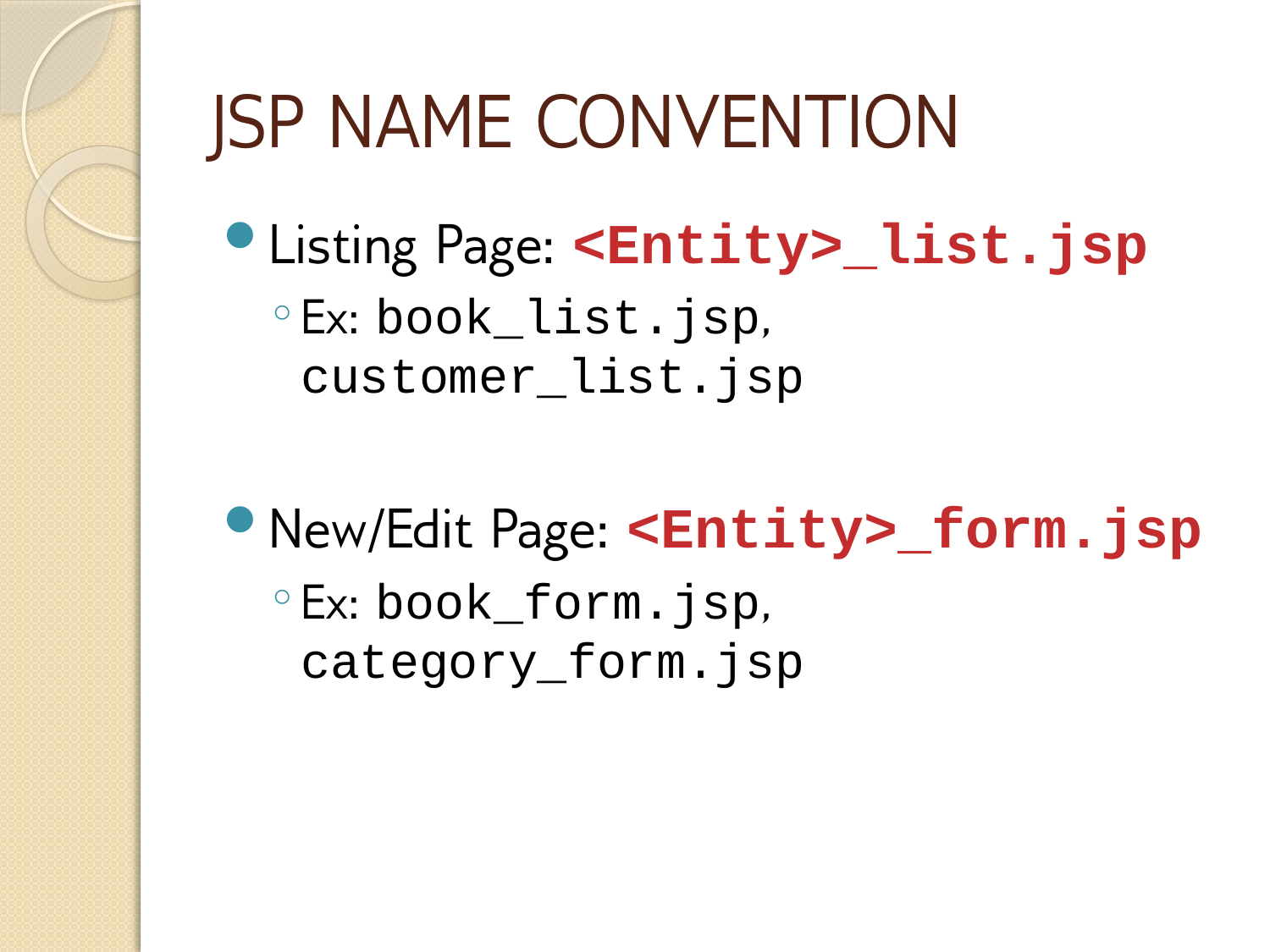

# JSP NAME CONVENTION
Listing Page: <Entity>_list.jsp
Ex: book_list.jsp, customer_list.jsp

New/Edit Page: <Entity>_form.jsp
Ex: book_form.jsp, category_form.jsp